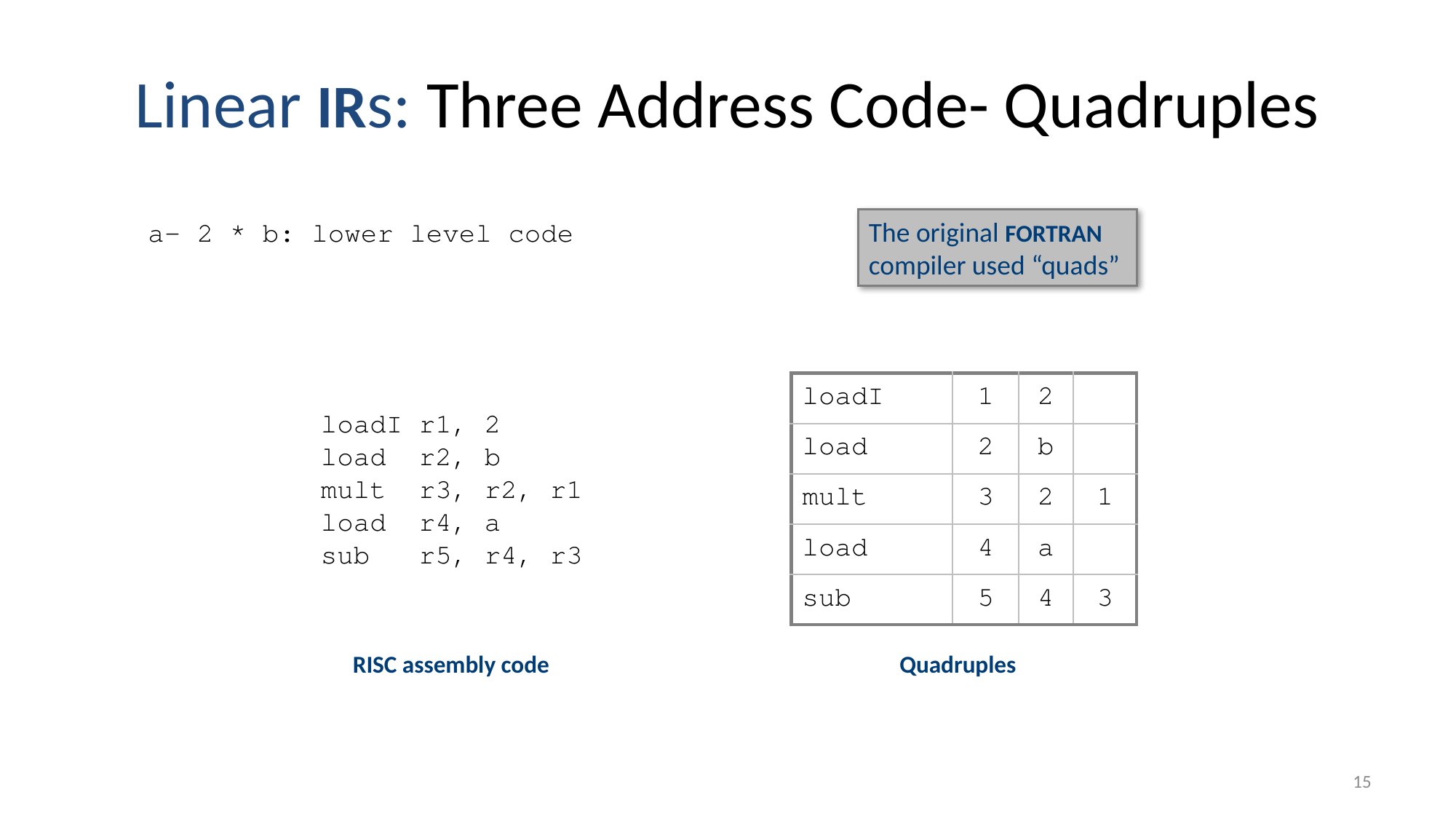

# Linear IRs: Three Address Code- Quadruples
a- 2 * b: lower level code
The original FORTRAN compiler used “quads”
| loadI | 1 | 2 |  |
| --- | --- | --- | --- |
| load | 2 | b |  |
| mult | 3 | 2 | 1 |
| load | 4 | a |  |
| sub | 5 | 4 | 3 |
loadI r1, 2
load  r2, b
mult  r3, r2, r1
load  r4, a
sub   r5, r4, r3
RISC assembly code
Quadruples
15